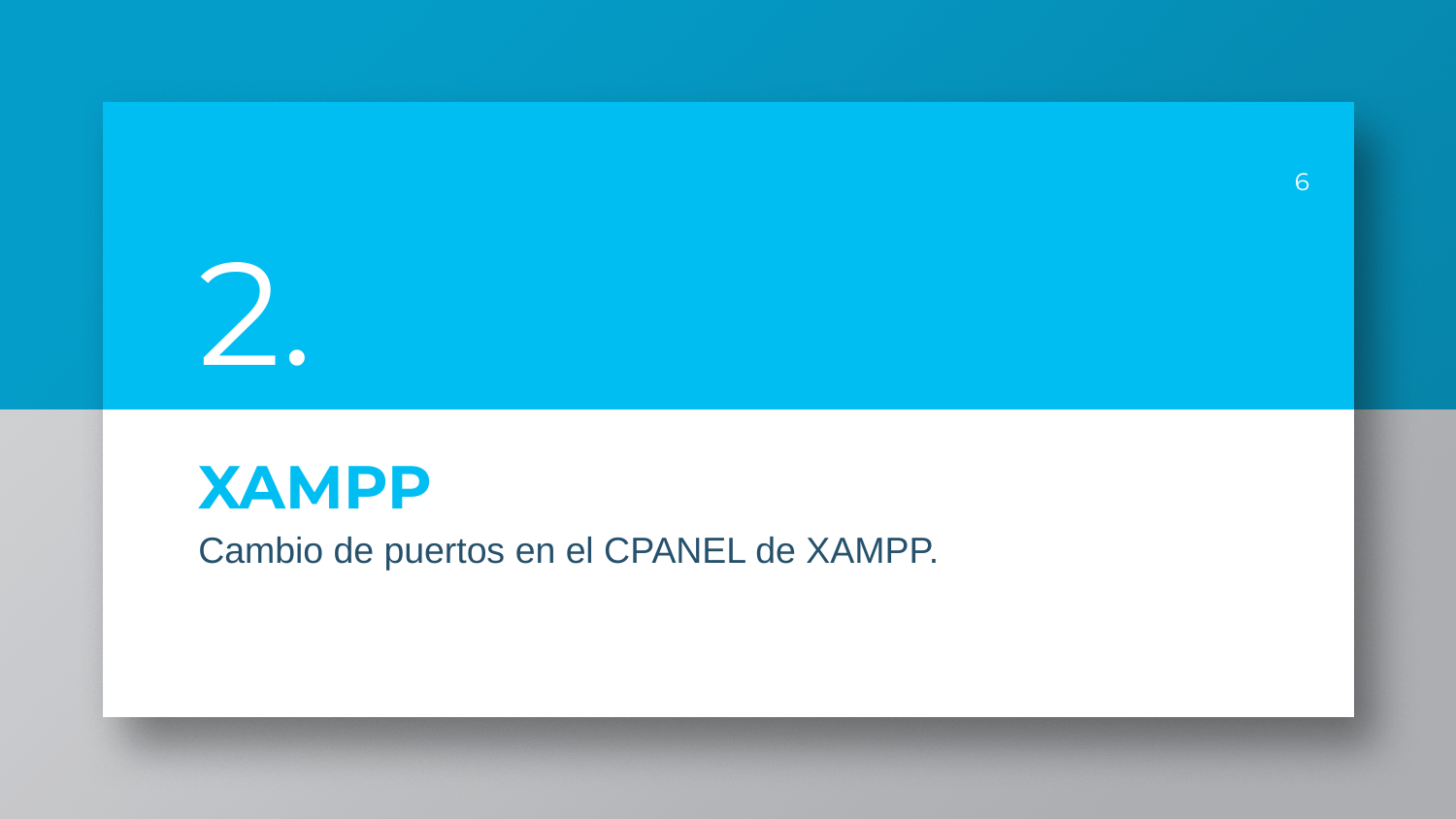

6
2.
# XAMPP
Cambio de puertos en el CPANEL de XAMPP.